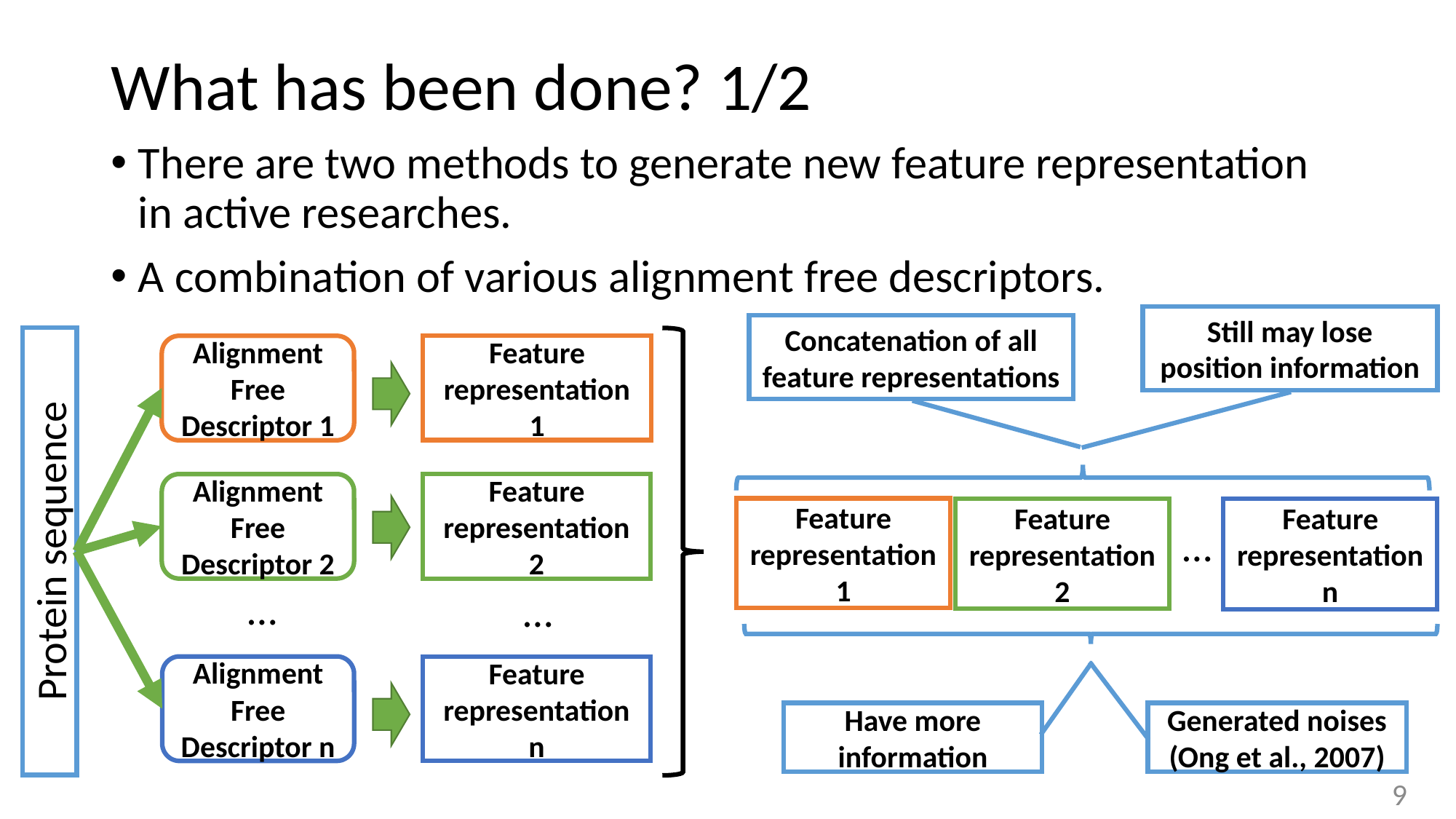

# What has been done? 1/2
There are two methods to generate new feature representation in active researches.
A combination of various alignment free descriptors.
Still may lose position information

Concatenation of all feature representations

Feature representation 1

Feature representation 1
Alignment Free Descriptor 1
Feature representation 2
Feature representation 2

Alignment Free Descriptor 2
Feature representation n
Feature representation n

…
…
…
Protein sequence

Have more information
Alignment Free Descriptor n
Generated noises (Ong et al., 2007)
9